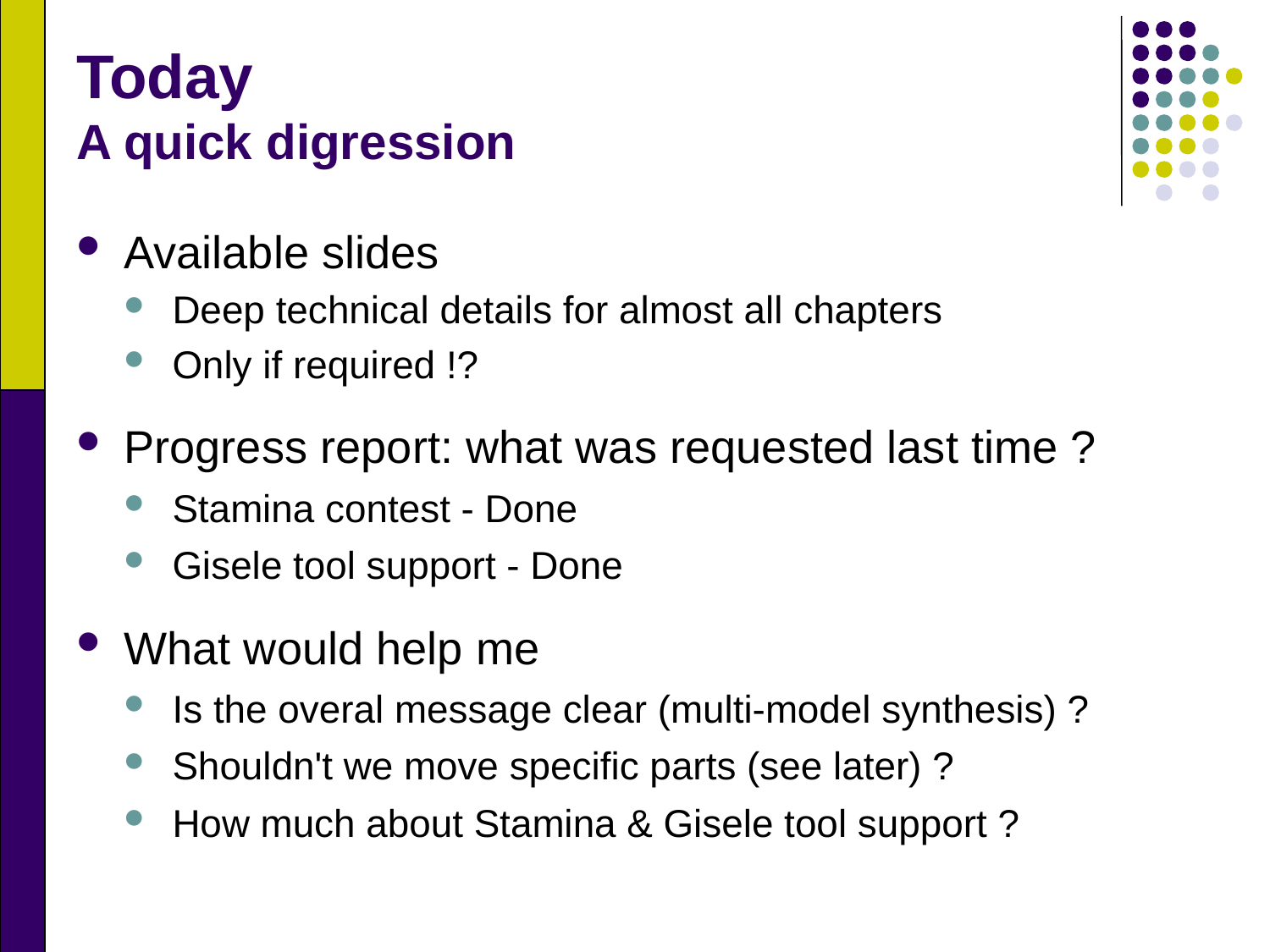

# Today A quick digression
Available slides
Deep technical details for almost all chapters
Only if required !?
Progress report: what was requested last time ?
Stamina contest - Done
Gisele tool support - Done
What would help me
Is the overal message clear (multi-model synthesis) ?
Shouldn't we move specific parts (see later) ?
How much about Stamina & Gisele tool support ?